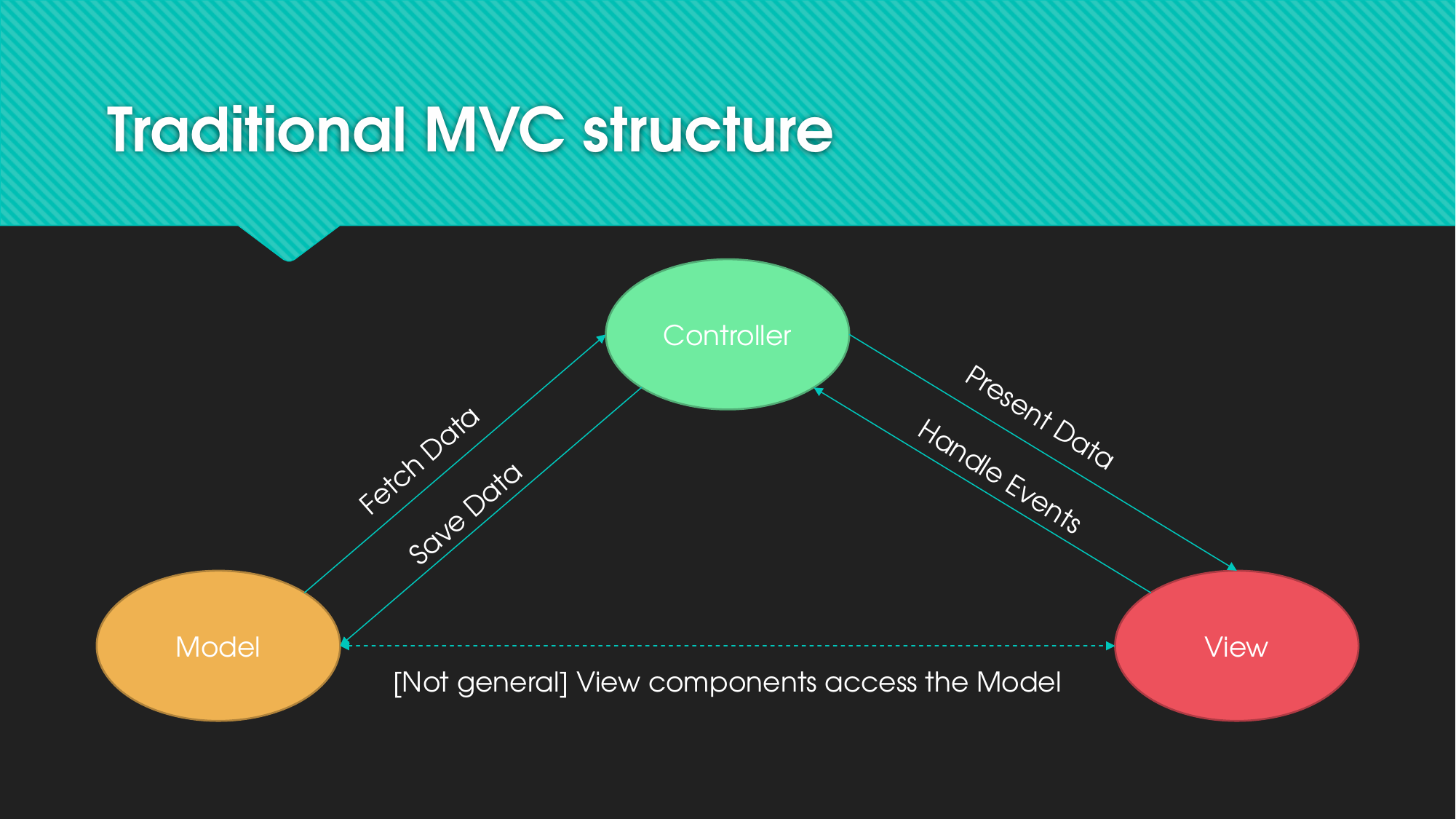

# Traditional MVC structure
Controller
Present Data
Fetch Data
Handle Events
Save Data
View
Model
[Not general] View components access the Model